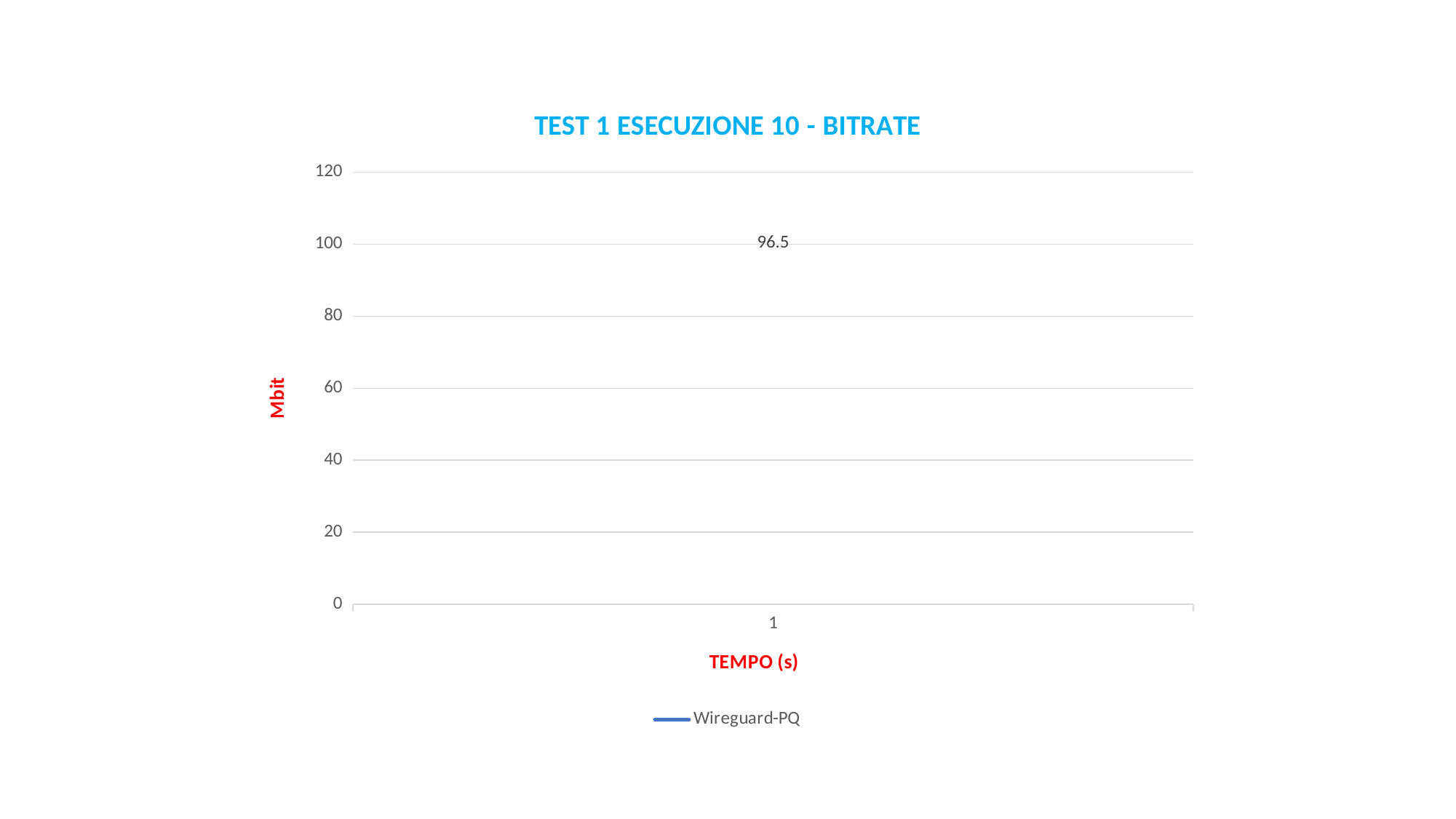

### Chart: TEST 1 ESECUZIONE 10 - BITRATE

| Category | Wireguard-PQ |
|---|---|
| 1 | 96.5 |